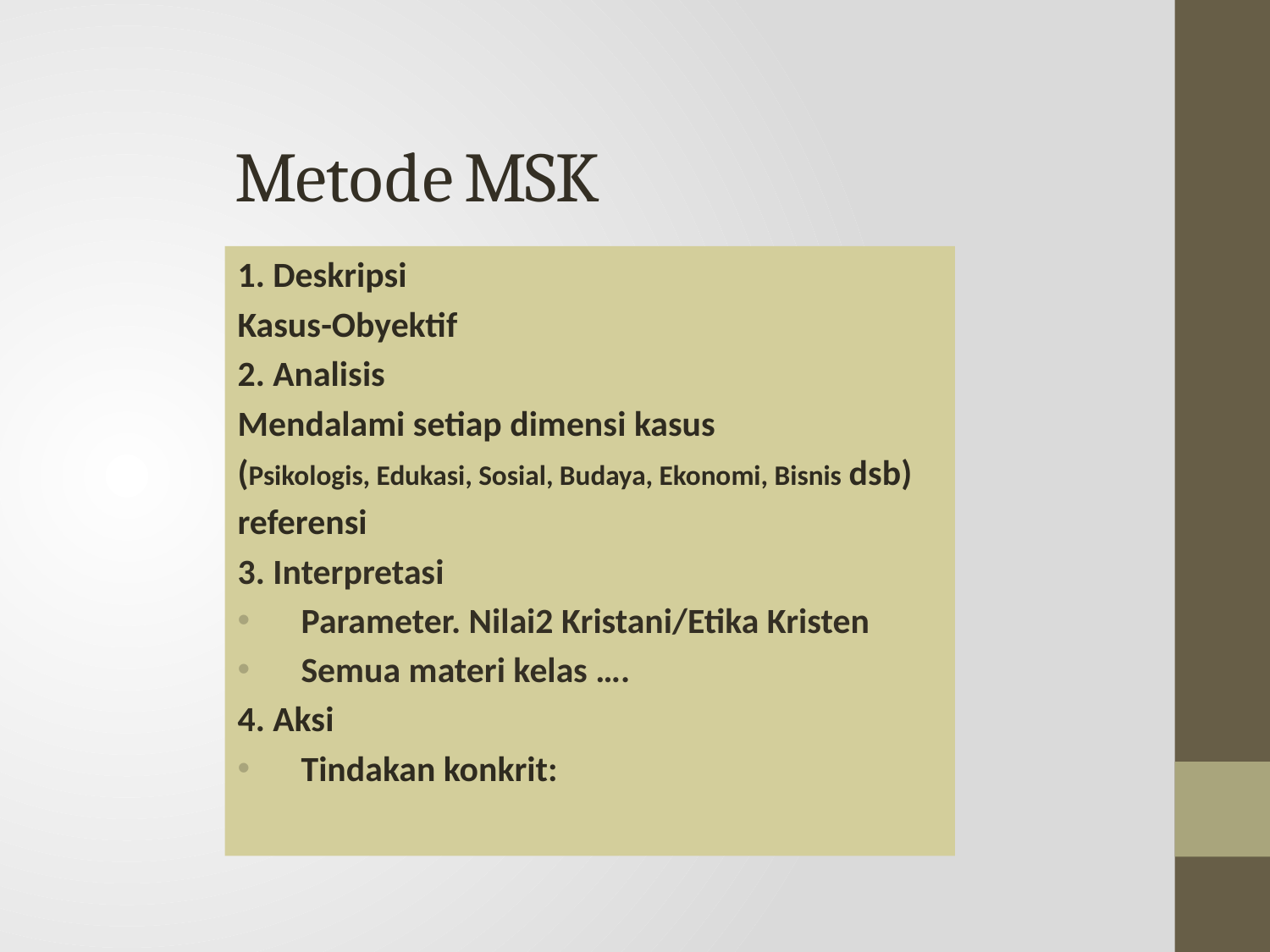

# Metode MSK
1. Deskripsi
Kasus-Obyektif
2. Analisis
Mendalami setiap dimensi kasus
(Psikologis, Edukasi, Sosial, Budaya, Ekonomi, Bisnis dsb)
referensi
3. Interpretasi
Parameter. Nilai2 Kristani/Etika Kristen
Semua materi kelas ….
4. Aksi
Tindakan konkrit: